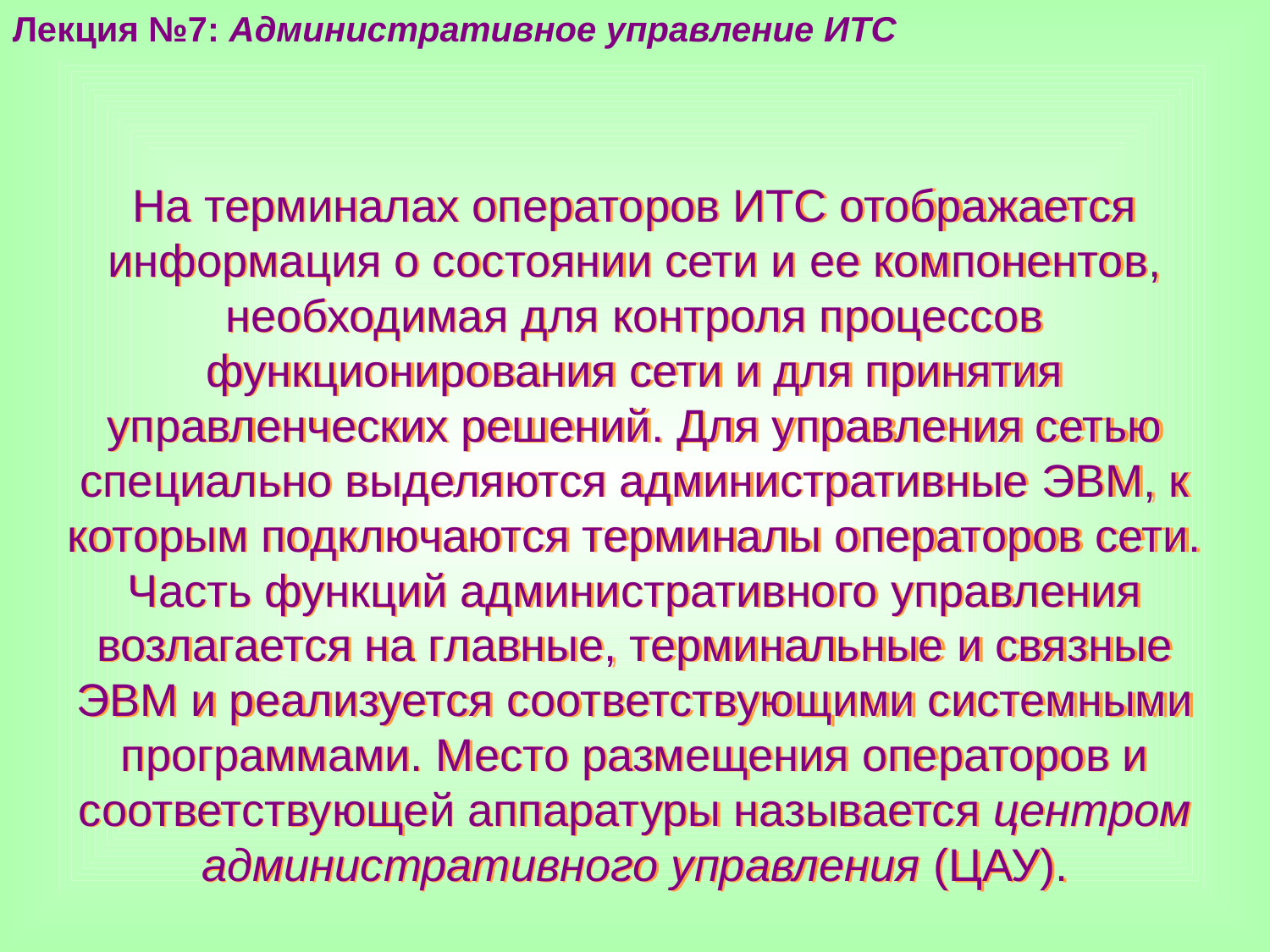

Лекция №7: Административное управление ИТС
На терминалах операторов ИТС отображается информация о состоянии сети и ее компонентов, необходимая для контроля процессов функционирования сети и для принятия управленческих решений. Для управления сетью специально выделяются административные ЭВМ, к которым подключаются терминалы операторов сети. Часть функций административного управления возлагается на главные, терминальные и связные ЭВМ и реализуется соответствующими системными программами. Место размещения операторов и соответствующей аппаратуры называется центром административного управления (ЦАУ).